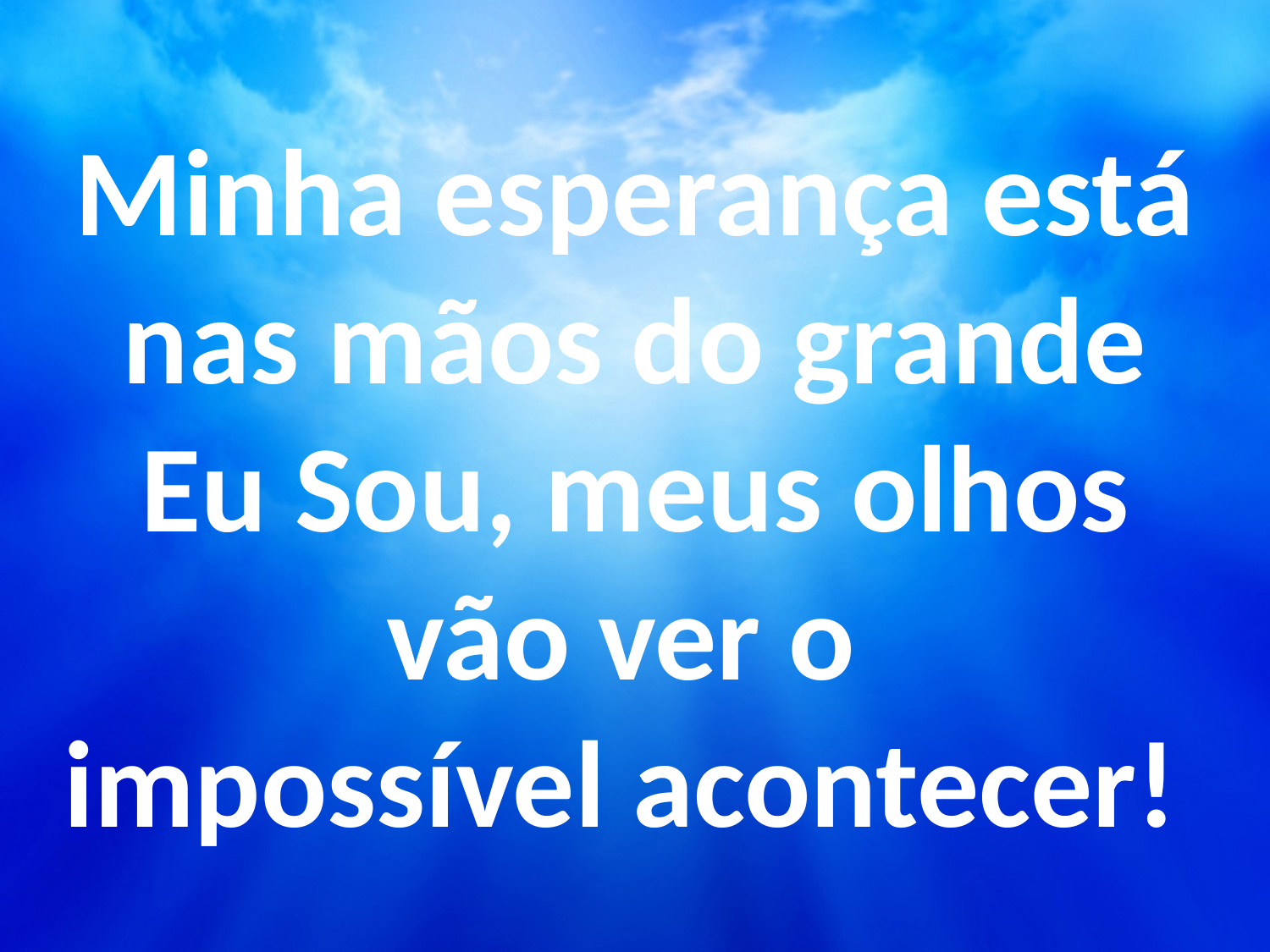

Minha esperança está
nas mãos do grande Eu Sou, meus olhos vão ver o
impossível acontecer!